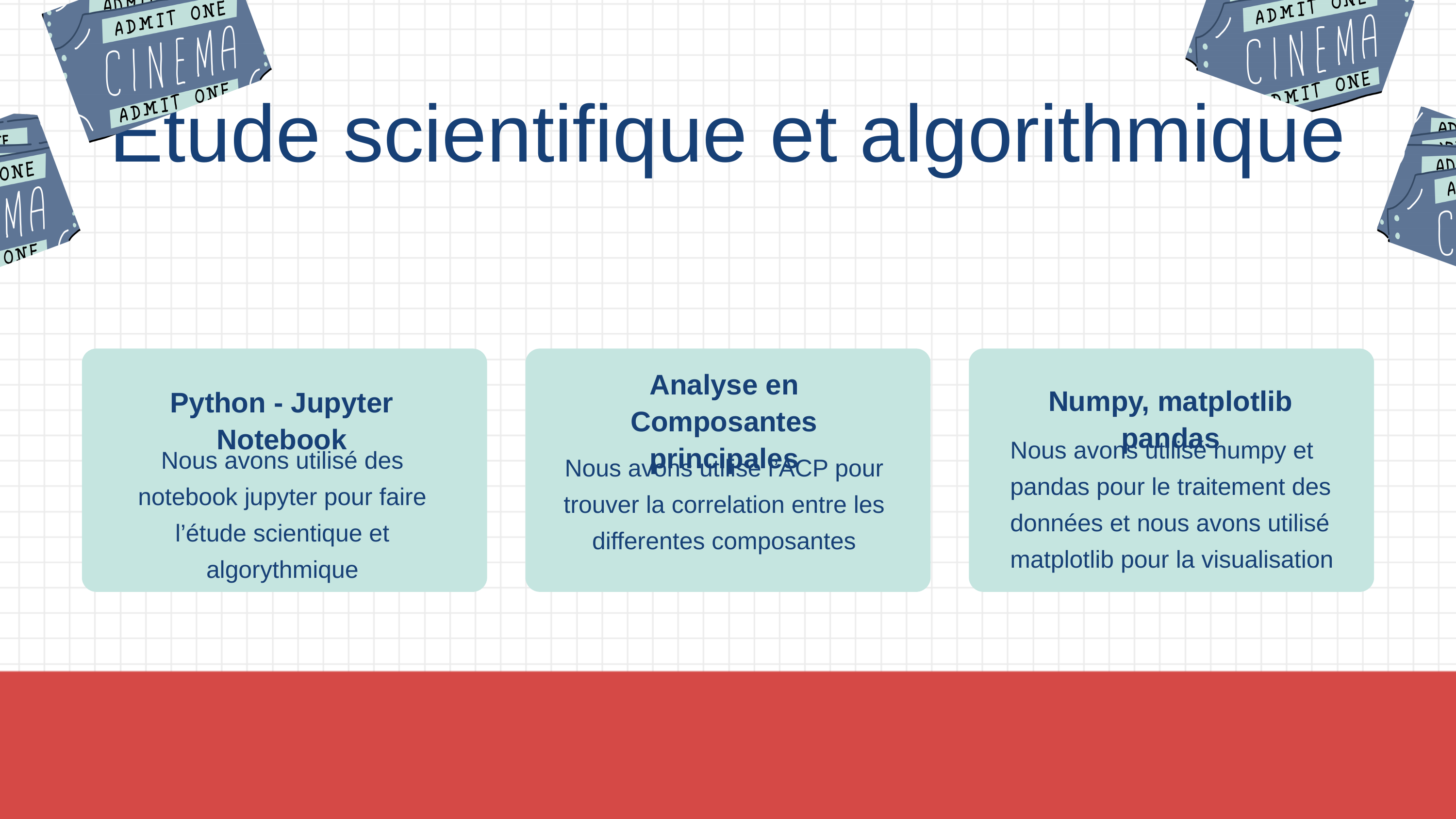

Etude scientifique et algorithmique

Analyse en Composantes principales
Numpy, matplotlib pandas
Python - Jupyter Notebook
Nous avons utilisé numpy et pandas pour le traitement des données et nous avons utilisé matplotlib pour la visualisation
Nous avons utilisé des notebook jupyter pour faire l’étude scientique et algorythmique
Nous avons utilisé l’ACP pour trouver la correlation entre les differentes composantes